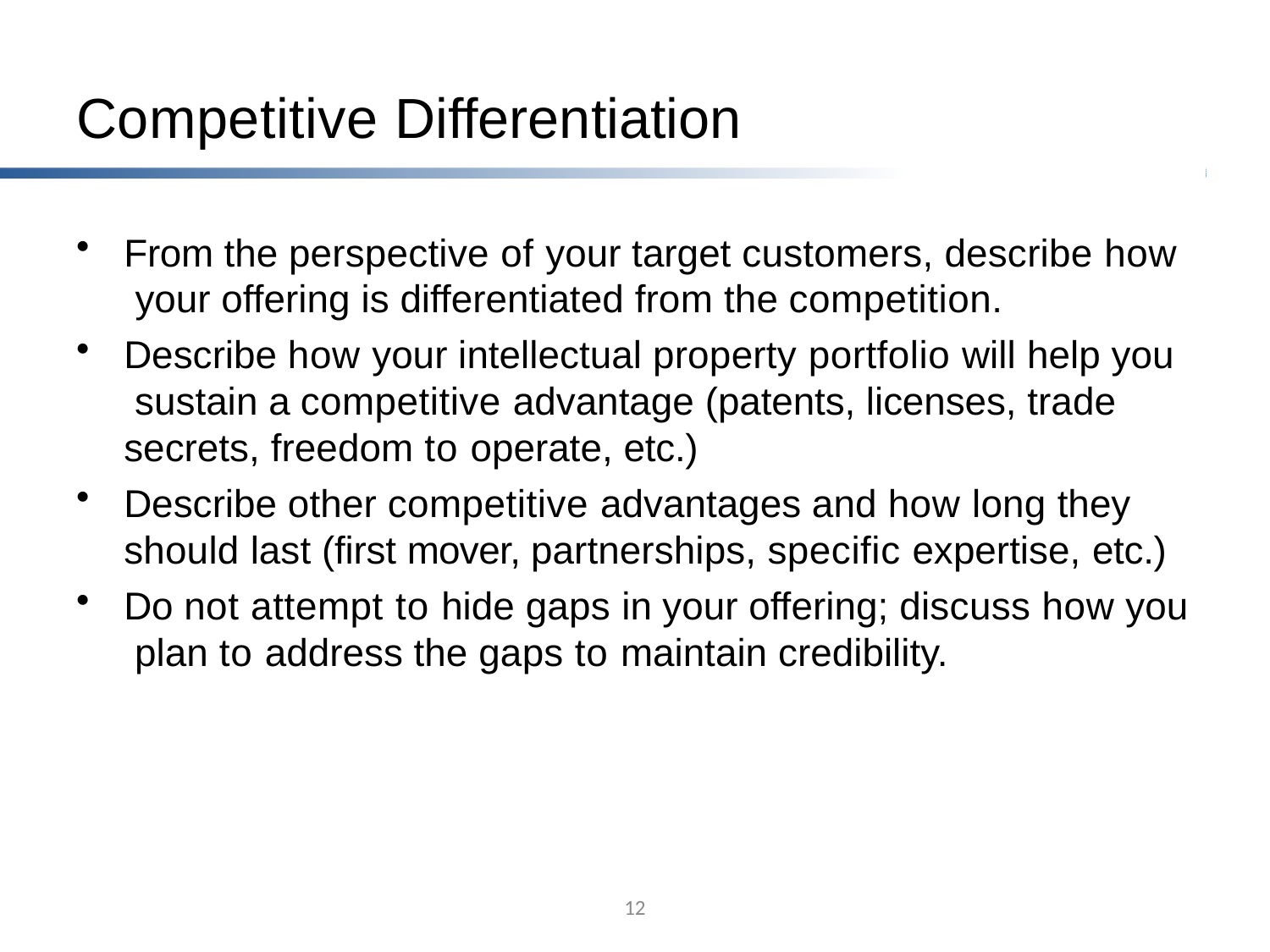

# Competitive Differentiation

From the perspective of your target customers, describe how  your offering is differentiated from the competition.
Describe how your intellectual property portfolio will help you  sustain a competitive advantage (patents, licenses, trade  secrets, freedom to operate, etc.)
Describe other competitive advantages and how long they  should last (first mover, partnerships, specific expertise, etc.)
Do not attempt to hide gaps in your offering; discuss how you  plan to address the gaps to maintain credibility.
12